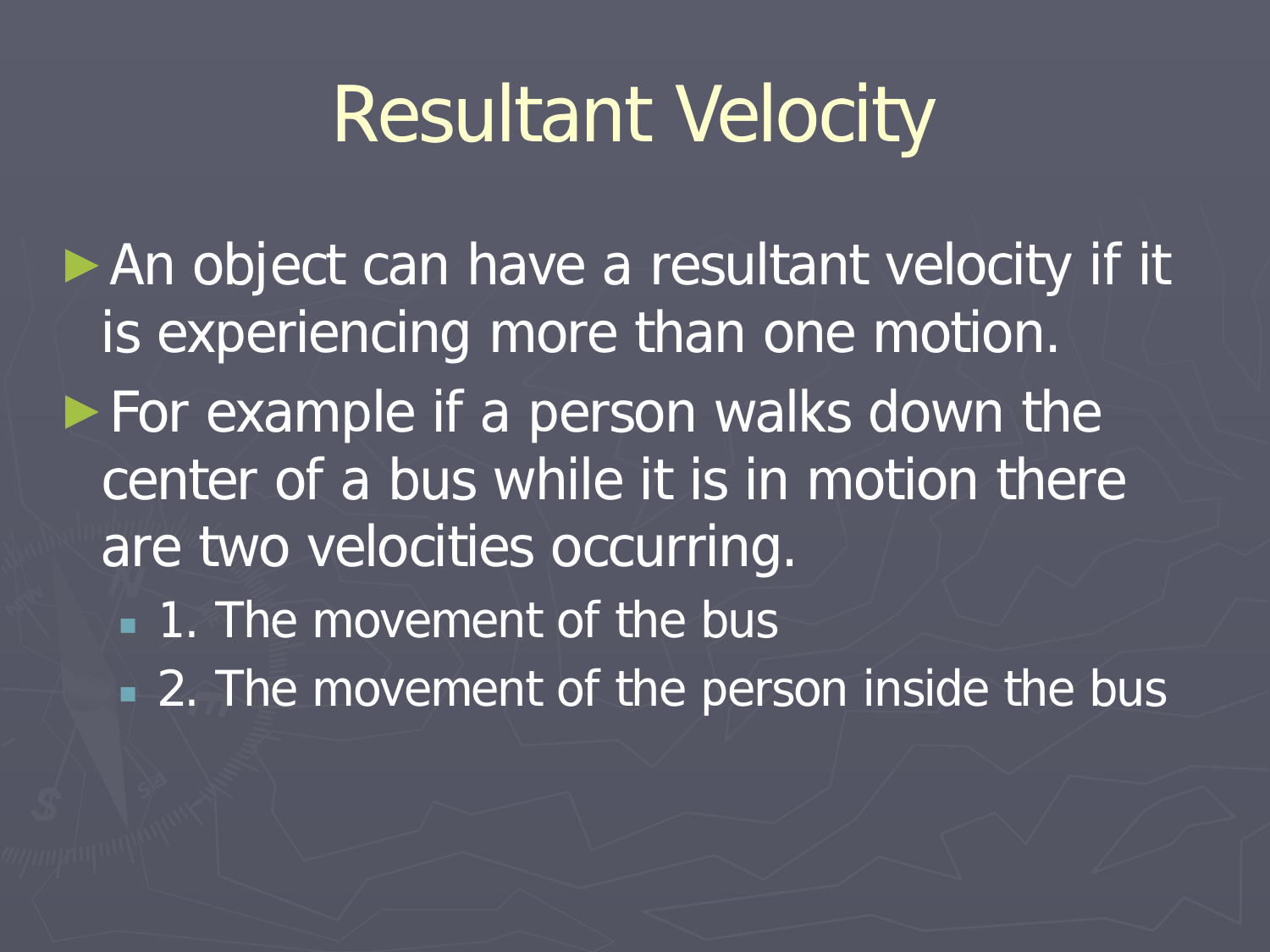

# Resultant Velocity
An object can have a resultant velocity if it is experiencing more than one motion.
For example if a person walks down the center of a bus while it is in motion there are two velocities occurring.
1. The movement of the bus
2. The movement of the person inside the bus